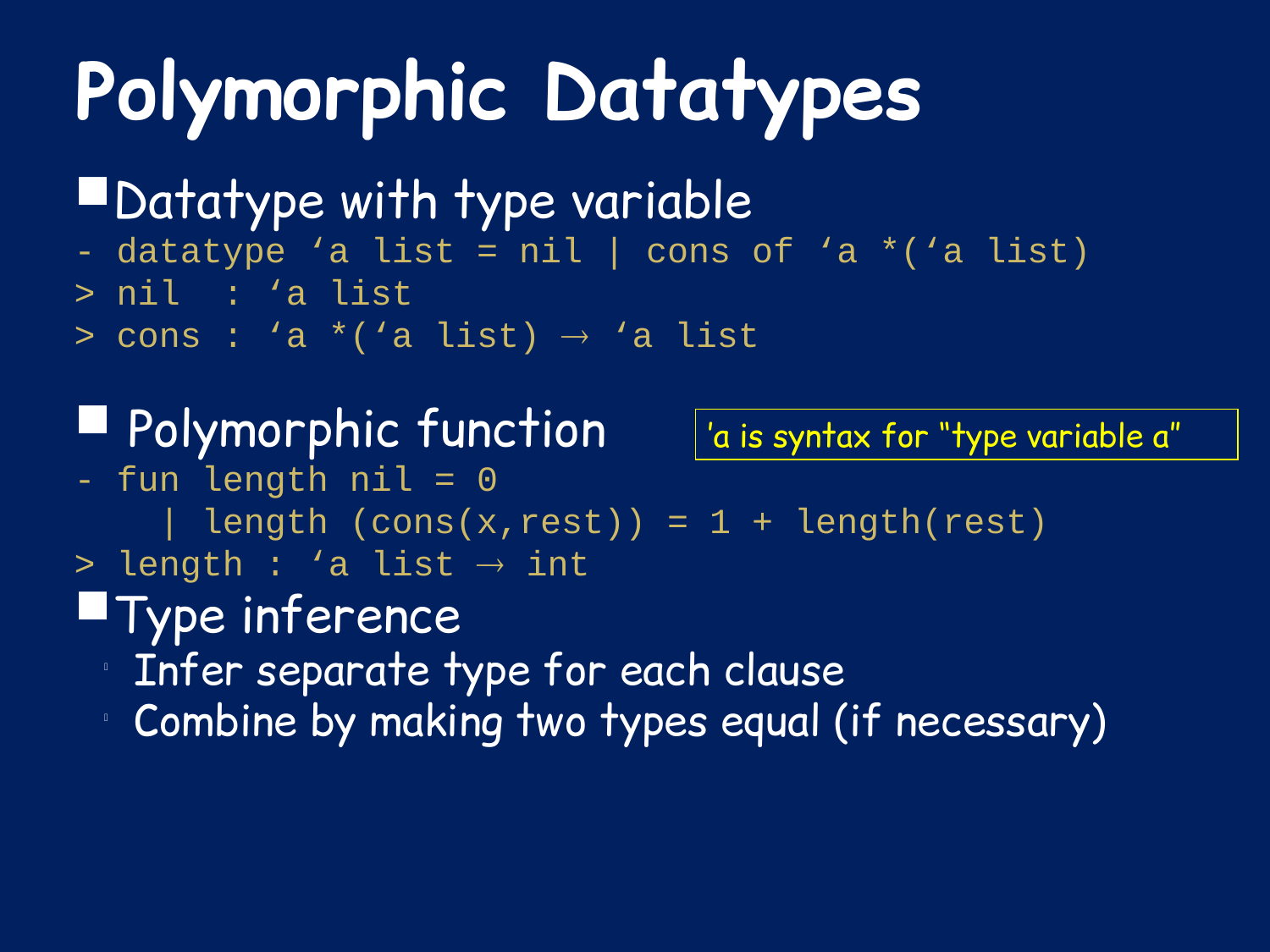

Polymorphic Datatypes
Datatype with type variable
- datatype ‘a list = nil | cons of ‘a *(‘a list)
> nil  : ‘a list
> cons : ‘a *(‘a list) → ‘a list

 Polymorphic function
- fun length nil = 0
    | length (cons(x,rest)) = 1 + length(rest)
> length : ‘a list → int
Type inference
Infer separate type for each clause
Combine by making two types equal (if necessary)
’a is syntax for “type variable a”